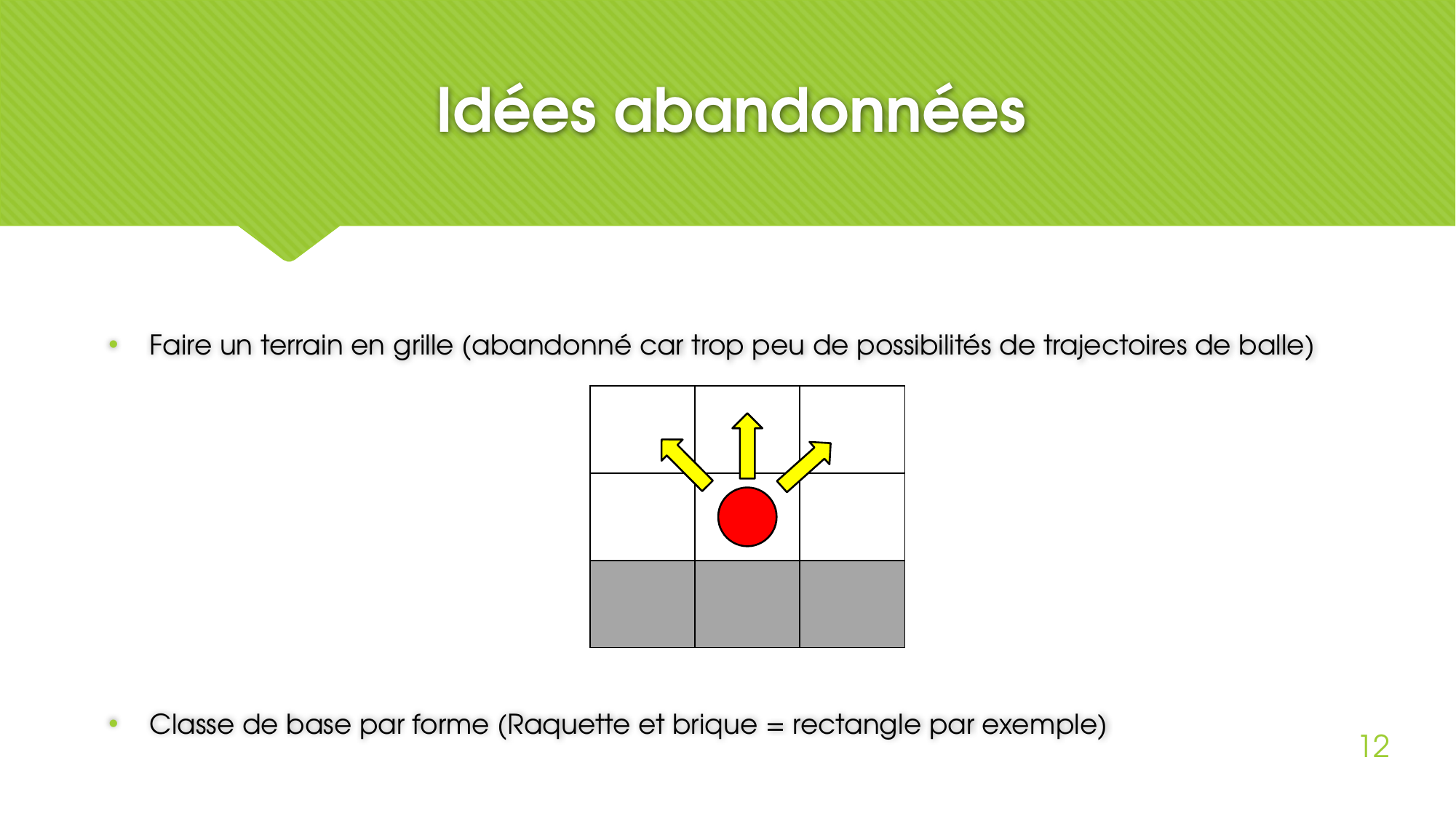

# Idées abandonnées
Faire un terrain en grille (abandonné car trop peu de possibilités de trajectoires de balle)

Classe de base par forme (Raquette et brique = rectangle par exemple)
|  |  |  |
| --- | --- | --- |
|  |  |  |
|  |  |  |

12